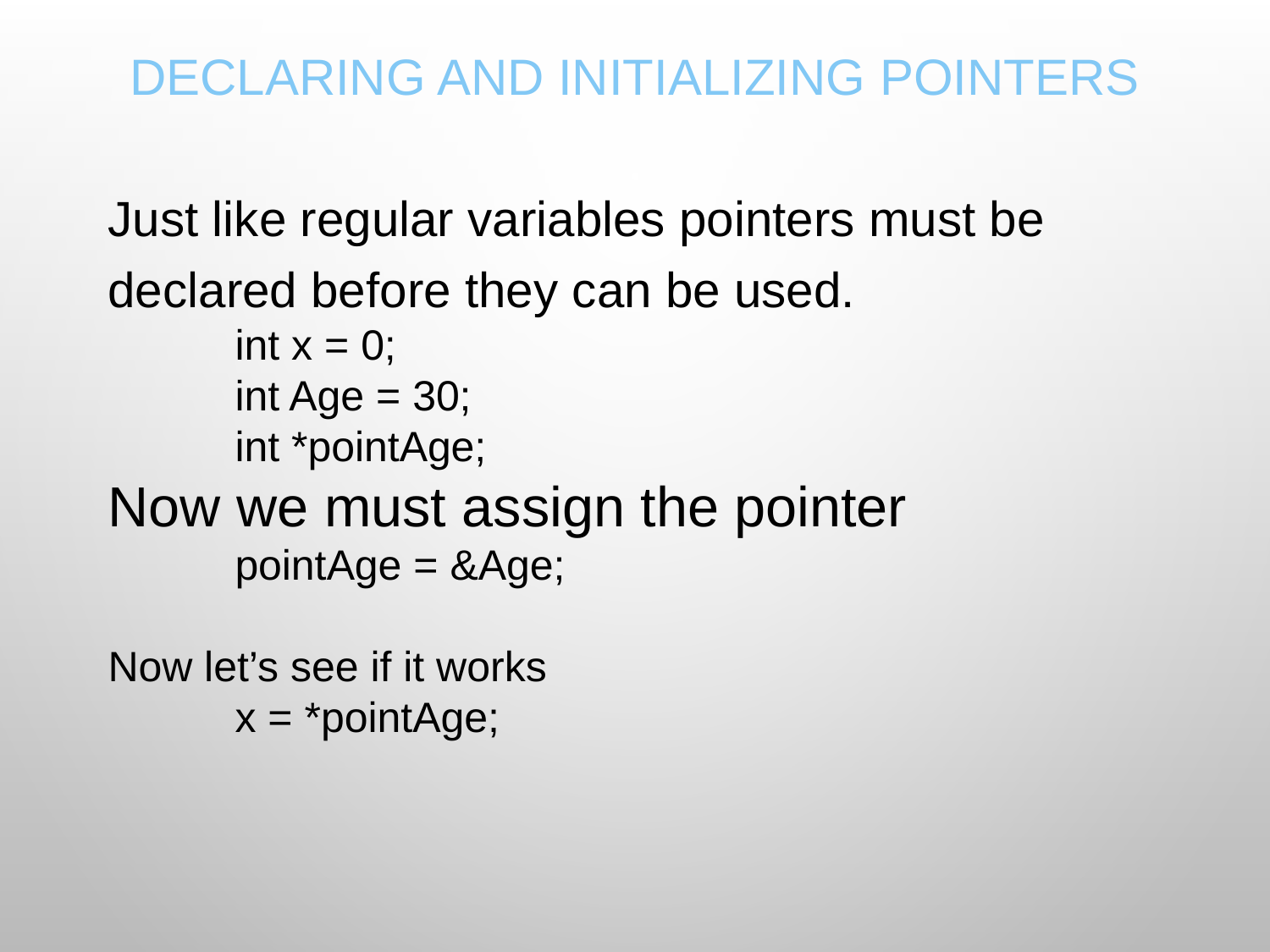

# Declaring and Initializing pointers
Just like regular variables pointers must be declared before they can be used.
int x = 0;
int Age = 30;
int *pointAge;
Now we must assign the pointer
	pointAge = &Age;

Now let’s see if it works
	x = *pointAge;